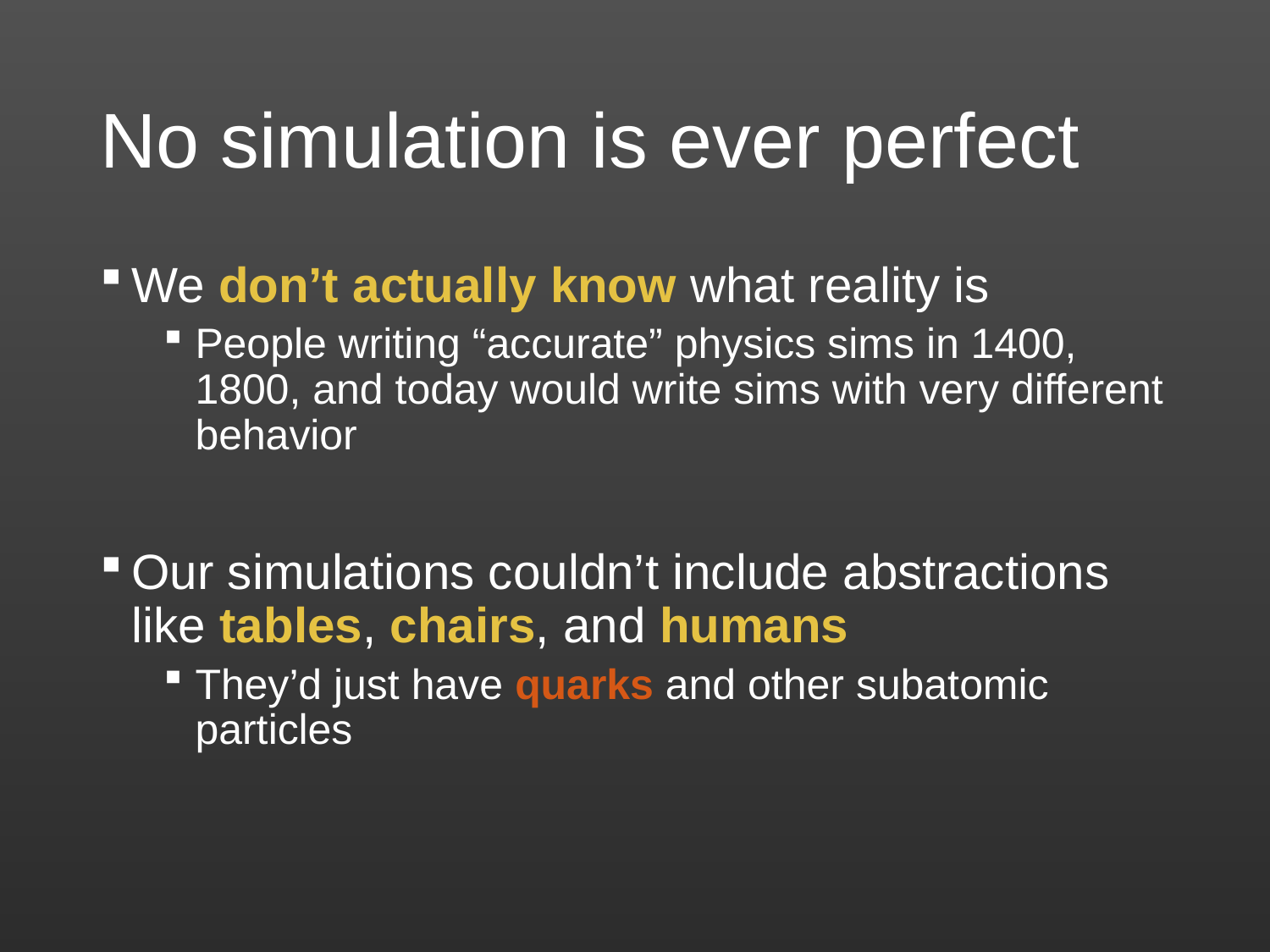

# No simulation is ever perfect
We don’t actually know what reality is
People writing “accurate” physics sims in 1400, 1800, and today would write sims with very different behavior

Our simulations couldn’t include abstractions like tables, chairs, and humans
They’d just have quarks and other subatomic particles